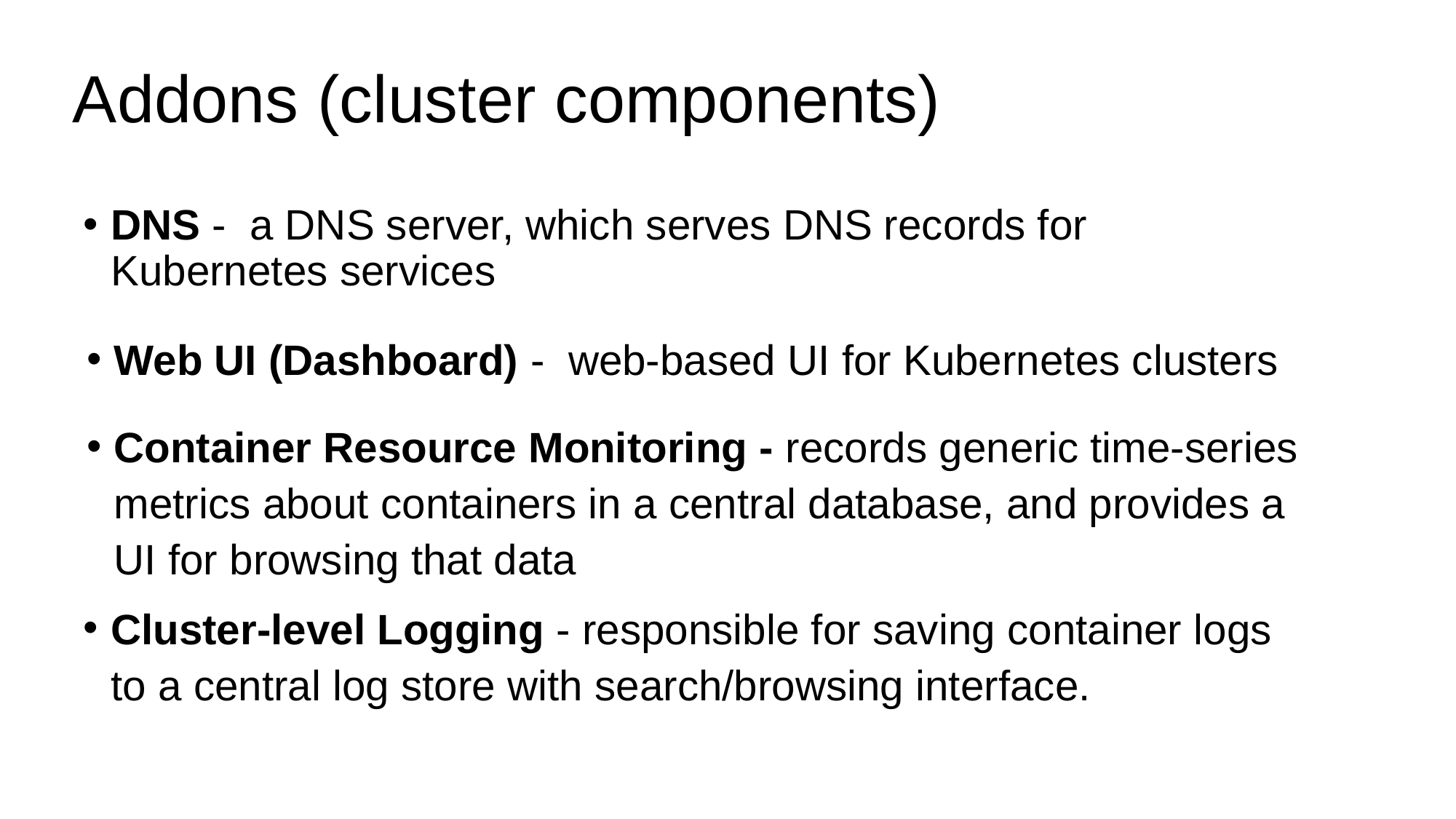

# Addons (cluster components)
DNS -  a DNS server, which serves DNS records for Kubernetes services
Web UI (Dashboard) -  web-based UI for Kubernetes clusters
Container Resource Monitoring - records generic time-series metrics about containers in a central database, and provides a UI for browsing that data
Cluster-level Logging - responsible for saving container logs to a central log store with search/browsing interface.